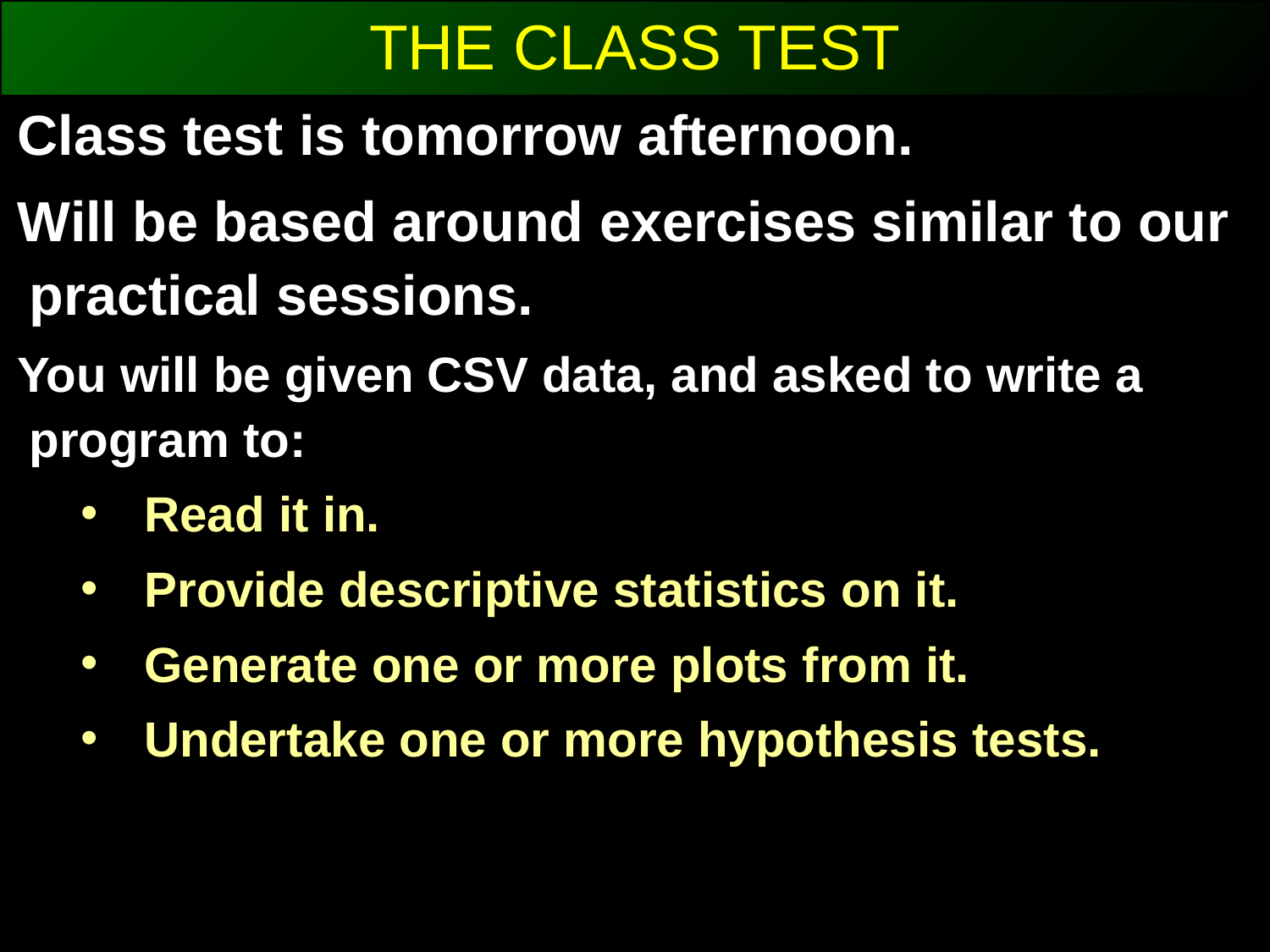

THE CLASS TEST
Class test is tomorrow afternoon.
Will be based around exercises similar to our practical sessions.
You will be given CSV data, and asked to write a program to:
Read it in.
Provide descriptive statistics on it.
Generate one or more plots from it.
Undertake one or more hypothesis tests.